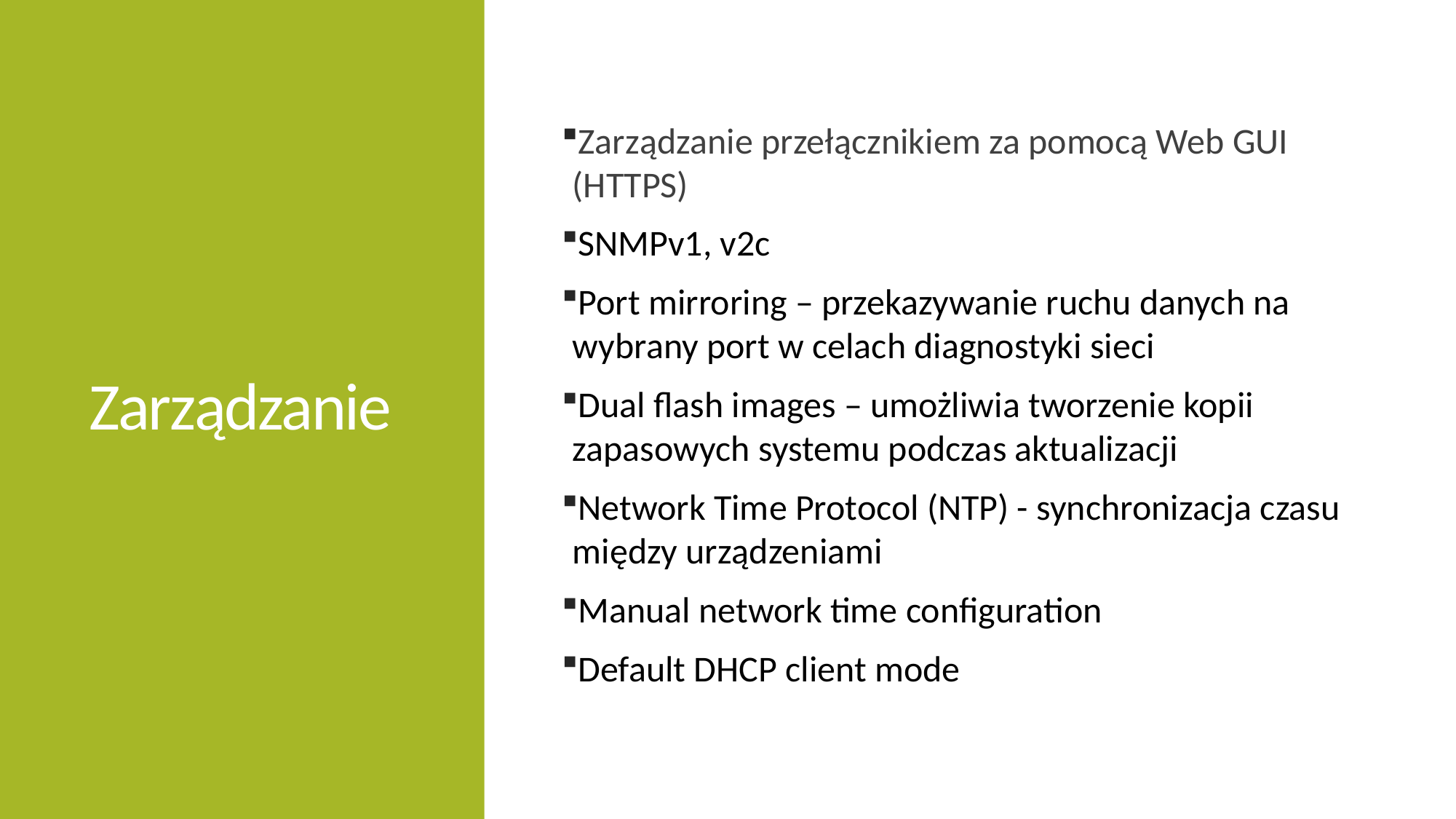

Zarządzanie
Zarządzanie przełącznikiem za pomocą Web GUI (HTTPS)
SNMPv1, v2c
Port mirroring – przekazywanie ruchu danych na wybrany port w celach diagnostyki sieci
Dual flash images – umożliwia tworzenie kopii zapasowych systemu podczas aktualizacji
Network Time Protocol (NTP) - synchronizacja czasu między urządzeniami
Manual network time configuration
Default DHCP client mode